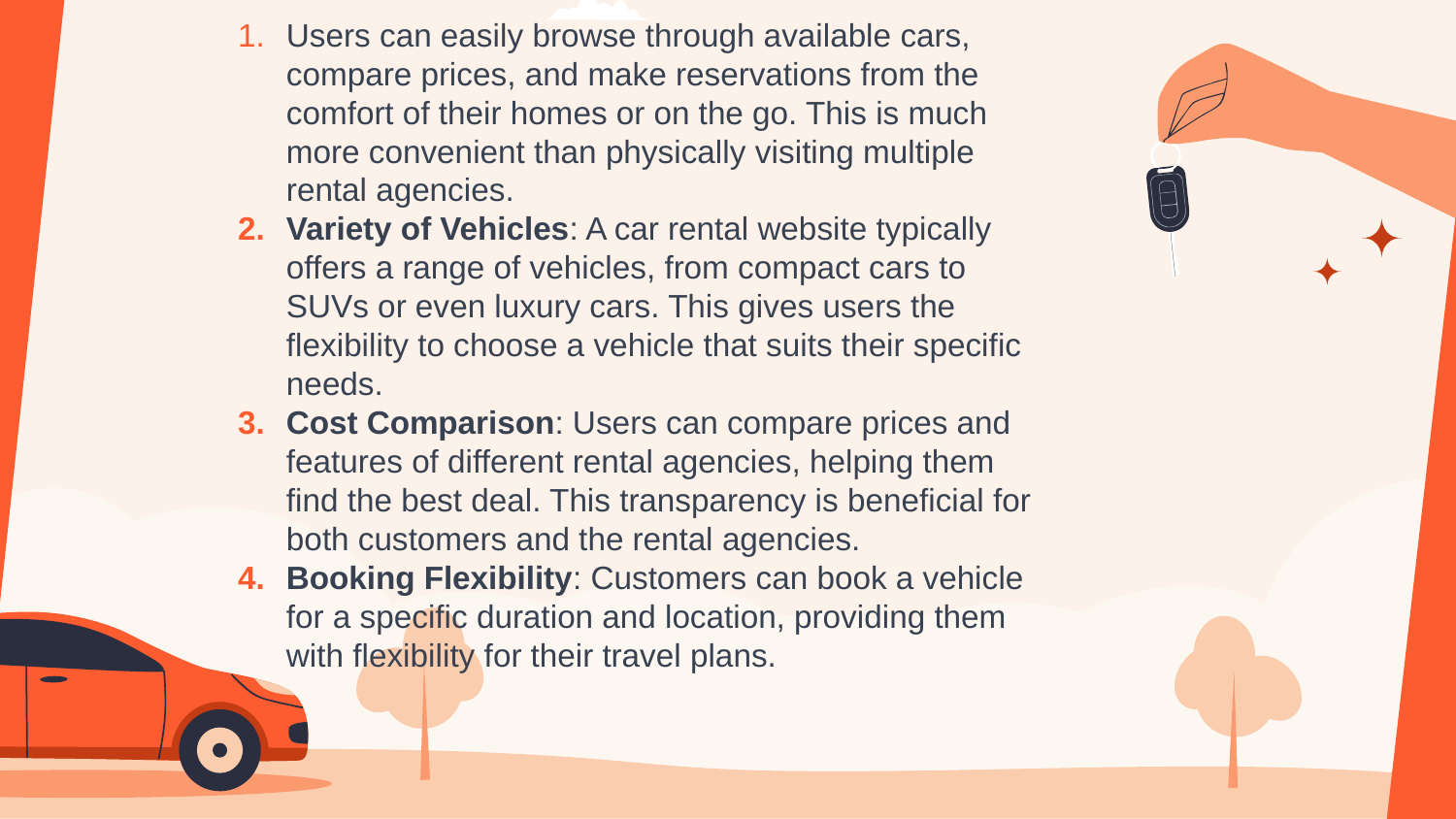

Users can easily browse through available cars, compare prices, and make reservations from the comfort of their homes or on the go. This is much more convenient than physically visiting multiple rental agencies.
Variety of Vehicles: A car rental website typically offers a range of vehicles, from compact cars to SUVs or even luxury cars. This gives users the flexibility to choose a vehicle that suits their specific needs.
Cost Comparison: Users can compare prices and features of different rental agencies, helping them find the best deal. This transparency is beneficial for both customers and the rental agencies.
Booking Flexibility: Customers can book a vehicle for a specific duration and location, providing them with flexibility for their travel plans.